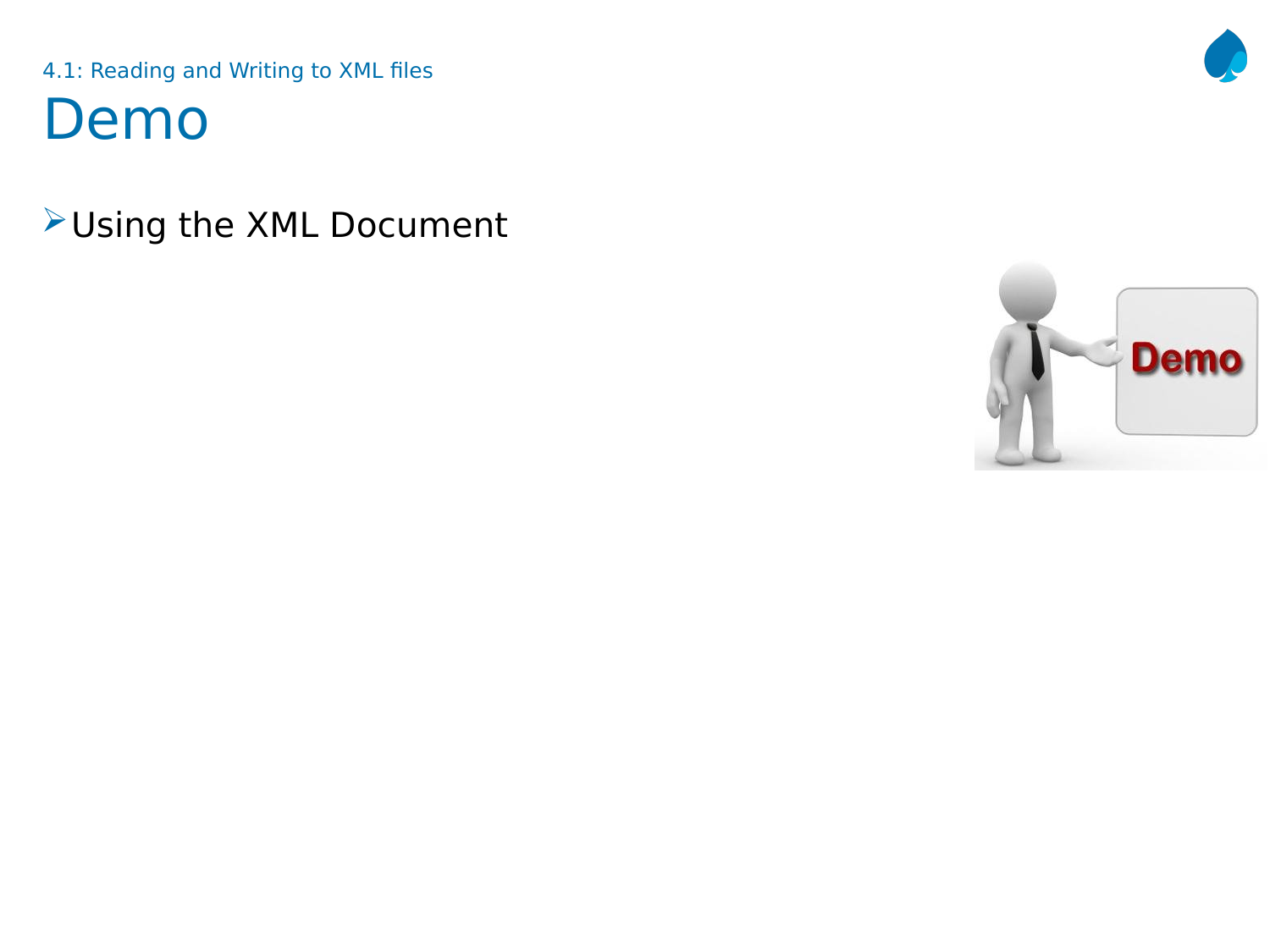

# 4.1: Reading and Writing to XML files Demo
Using the XML Document